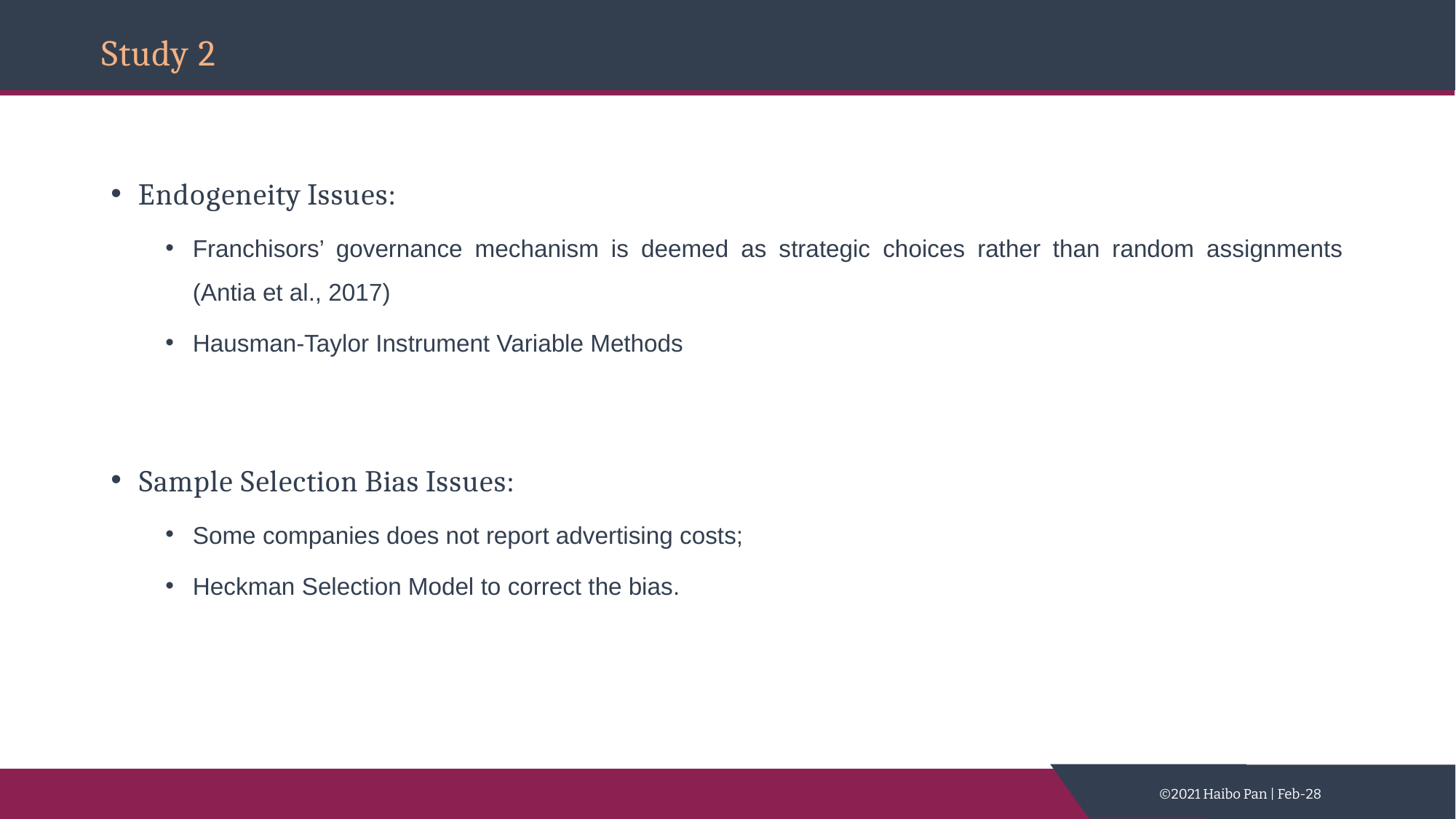

# Study 2
Endogeneity Issues:
Franchisors’ governance mechanism is deemed as strategic choices rather than random assignments (Antia et al., 2017)
Hausman-Taylor Instrument Variable Methods

Sample Selection Bias Issues:
Some companies does not report advertising costs;
Heckman Selection Model to correct the bias.